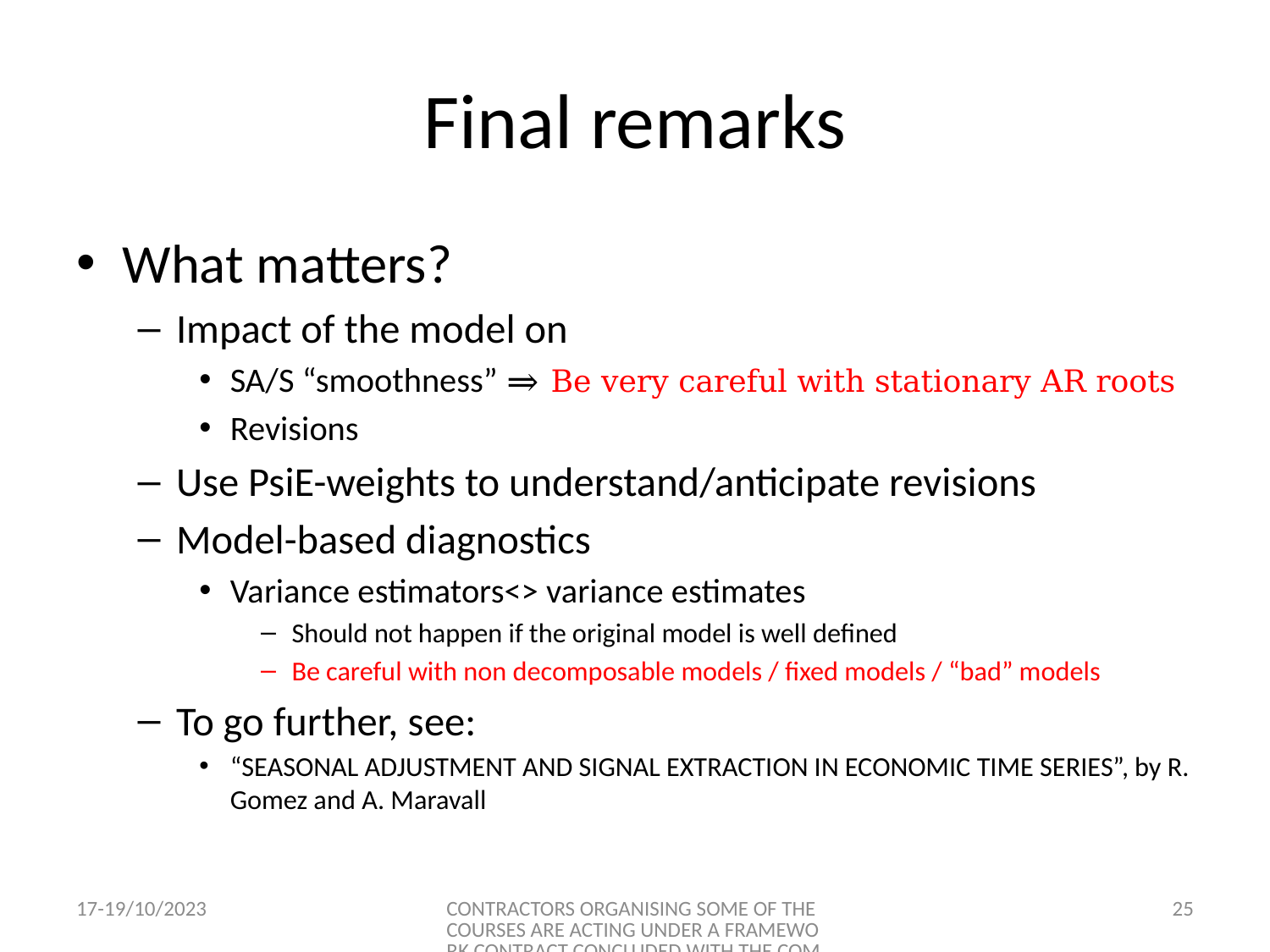

# Final remarks
What matters?
Impact of the model on
SA/S “smoothness” ⇒ Be very careful with stationary AR roots
Revisions
Use PsiE-weights to understand/anticipate revisions
Model-based diagnostics
Variance estimators<> variance estimates
Should not happen if the original model is well defined
Be careful with non decomposable models / fixed models / “bad” models
To go further, see:
“SEASONAL ADJUSTMENT AND SIGNAL EXTRACTION IN ECONOMIC TIME SERIES”, by R. Gomez and A. Maravall

17-19/10/2023
CONTRACTORS ORGANISING SOME OF THE COURSES ARE ACTING UNDER A FRAMEWORK CONTRACT CONCLUDED WITH THE COMMISSION
25